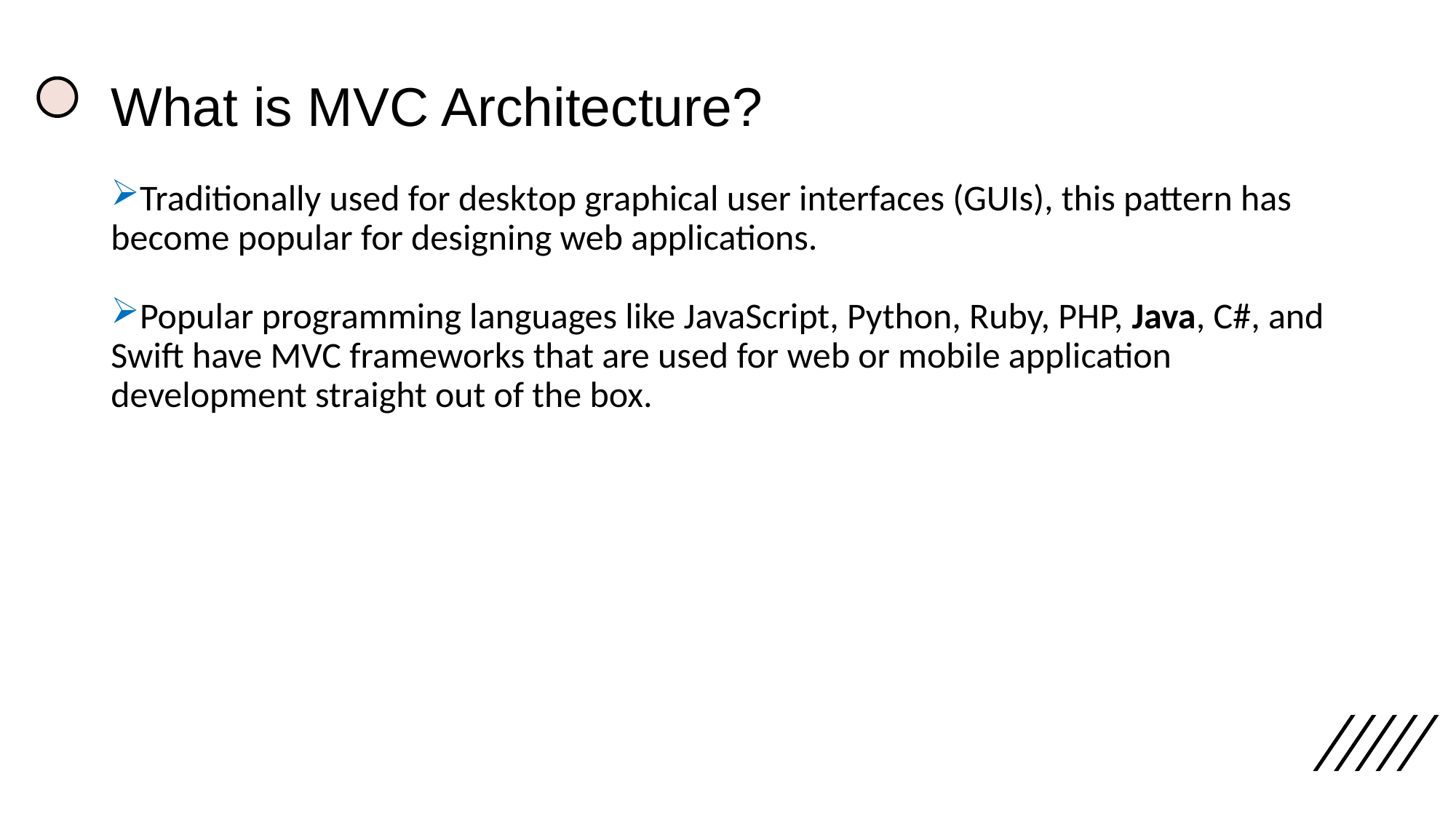

# What is MVC Architecture?
Traditionally used for desktop graphical user interfaces (GUIs), this pattern has become popular for designing web applications.

Popular programming languages like JavaScript, Python, Ruby, PHP, Java, C#, and Swift have MVC frameworks that are used for web or mobile application development straight out of the box.